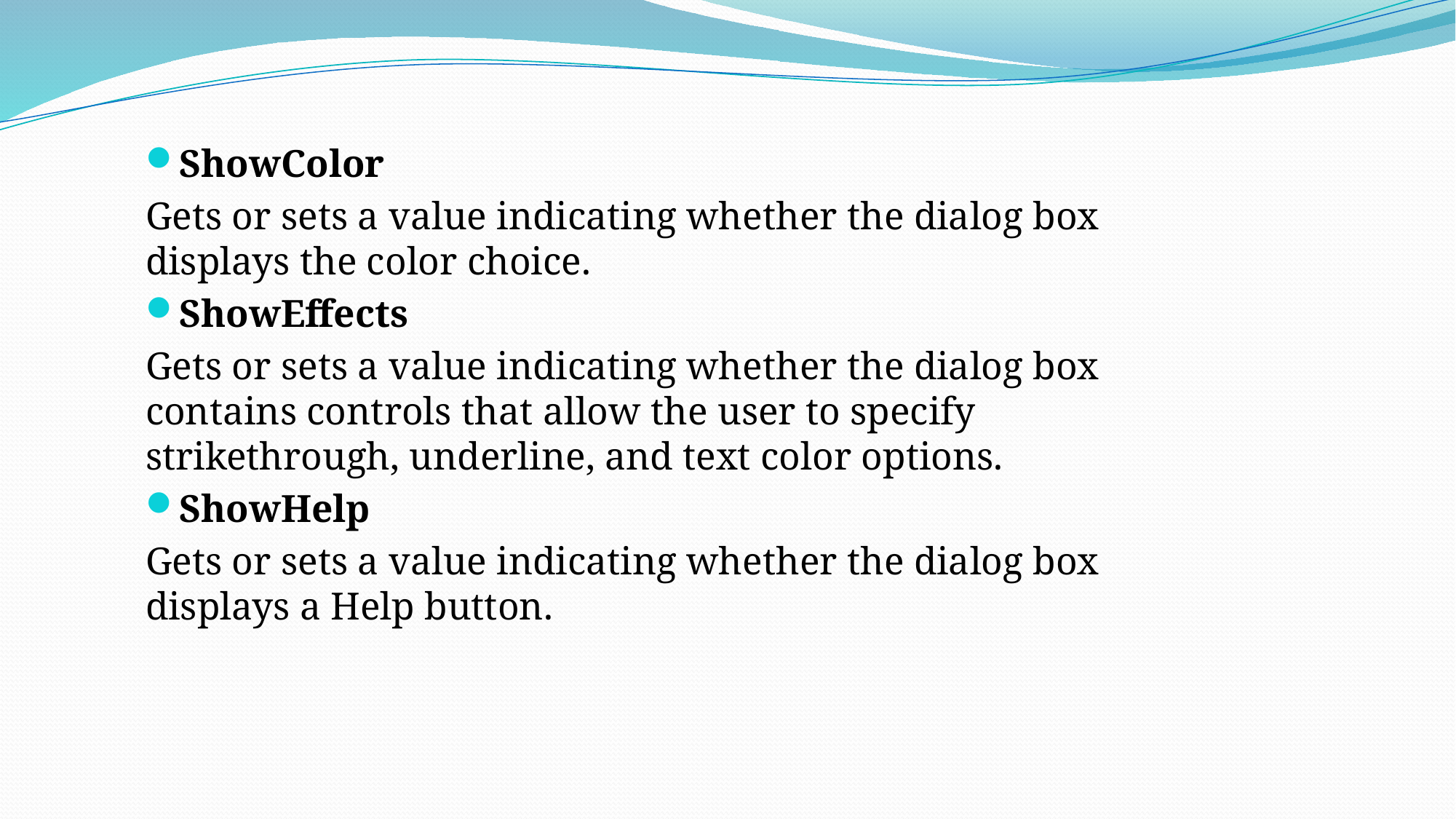

ShowColor
Gets or sets a value indicating whether the dialog box displays the color choice.
ShowEffects
Gets or sets a value indicating whether the dialog box contains controls that allow the user to specify strikethrough, underline, and text color options.
ShowHelp
Gets or sets a value indicating whether the dialog box displays a Help button.